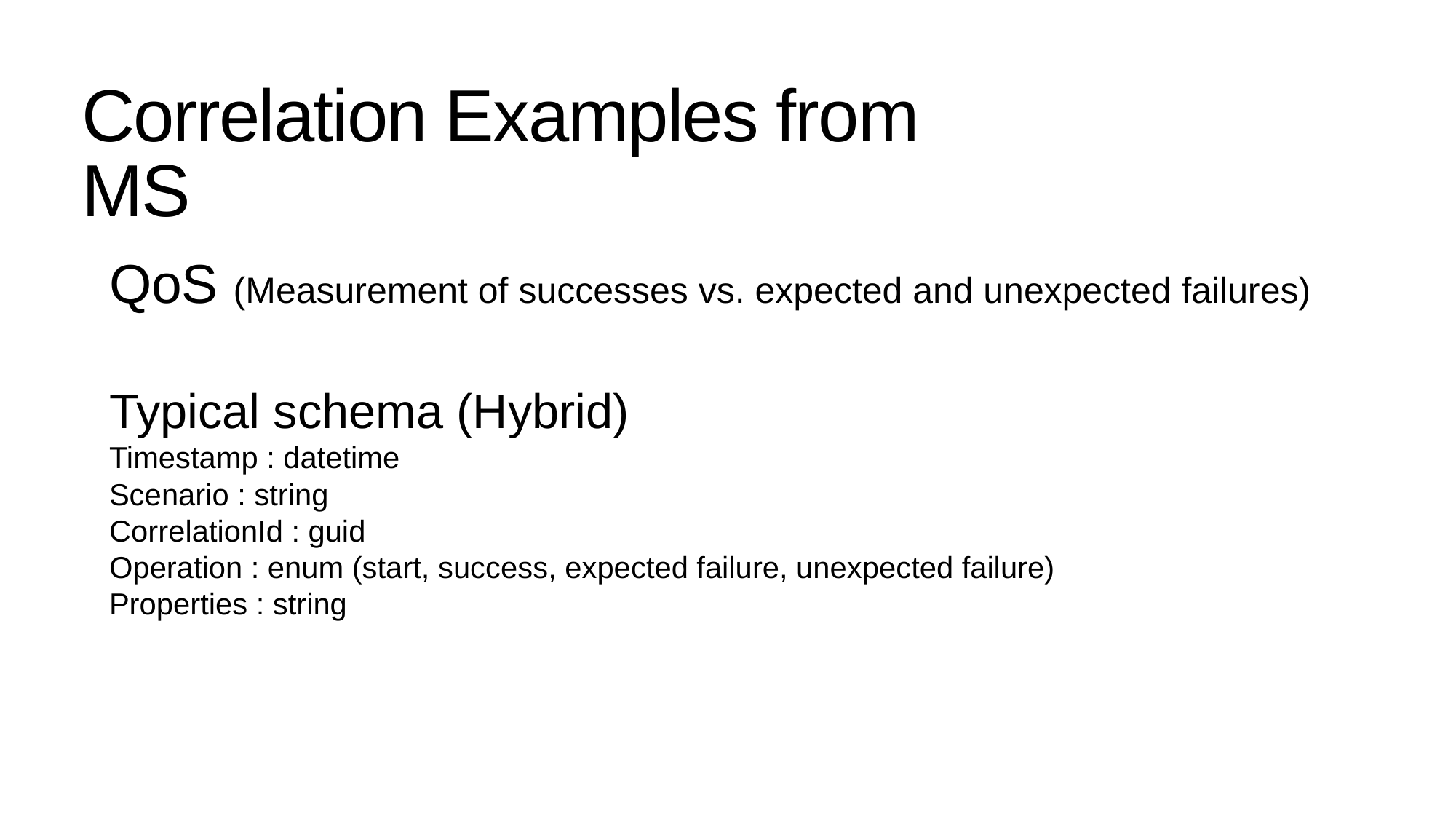

Correlation Examples from MS
QoS (Measurement of successes vs. expected and unexpected failures)

Typical schema (Hybrid)
Timestamp : datetime
Scenario : string
CorrelationId : guid
Operation : enum (start, success, expected failure, unexpected failure)
Properties : string